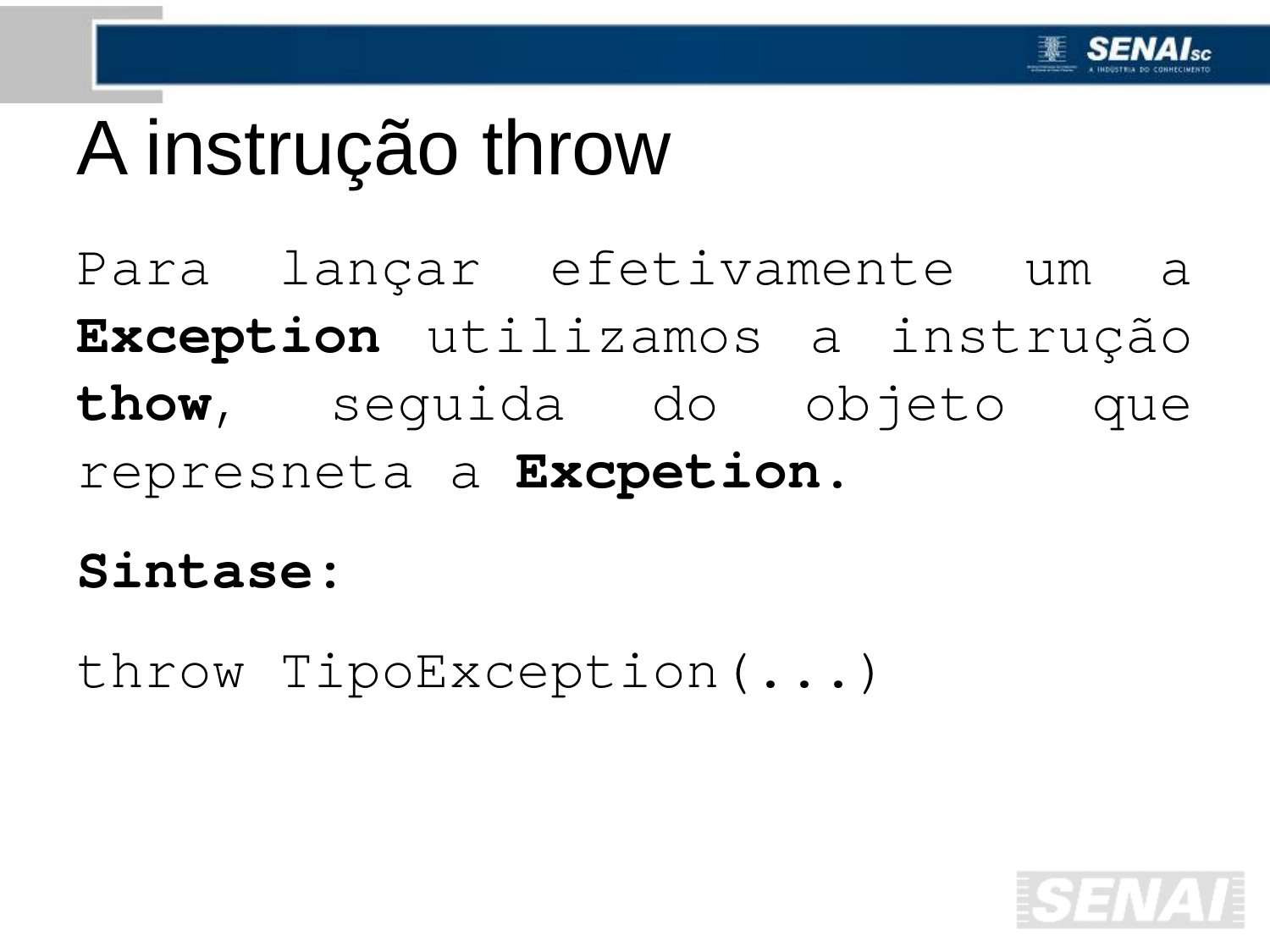

# A instrução throw
Para lançar efetivamente um a Exception utilizamos a instrução thow, seguida do objeto que represneta a Excpetion.
Sintase:
throw TipoException(...)